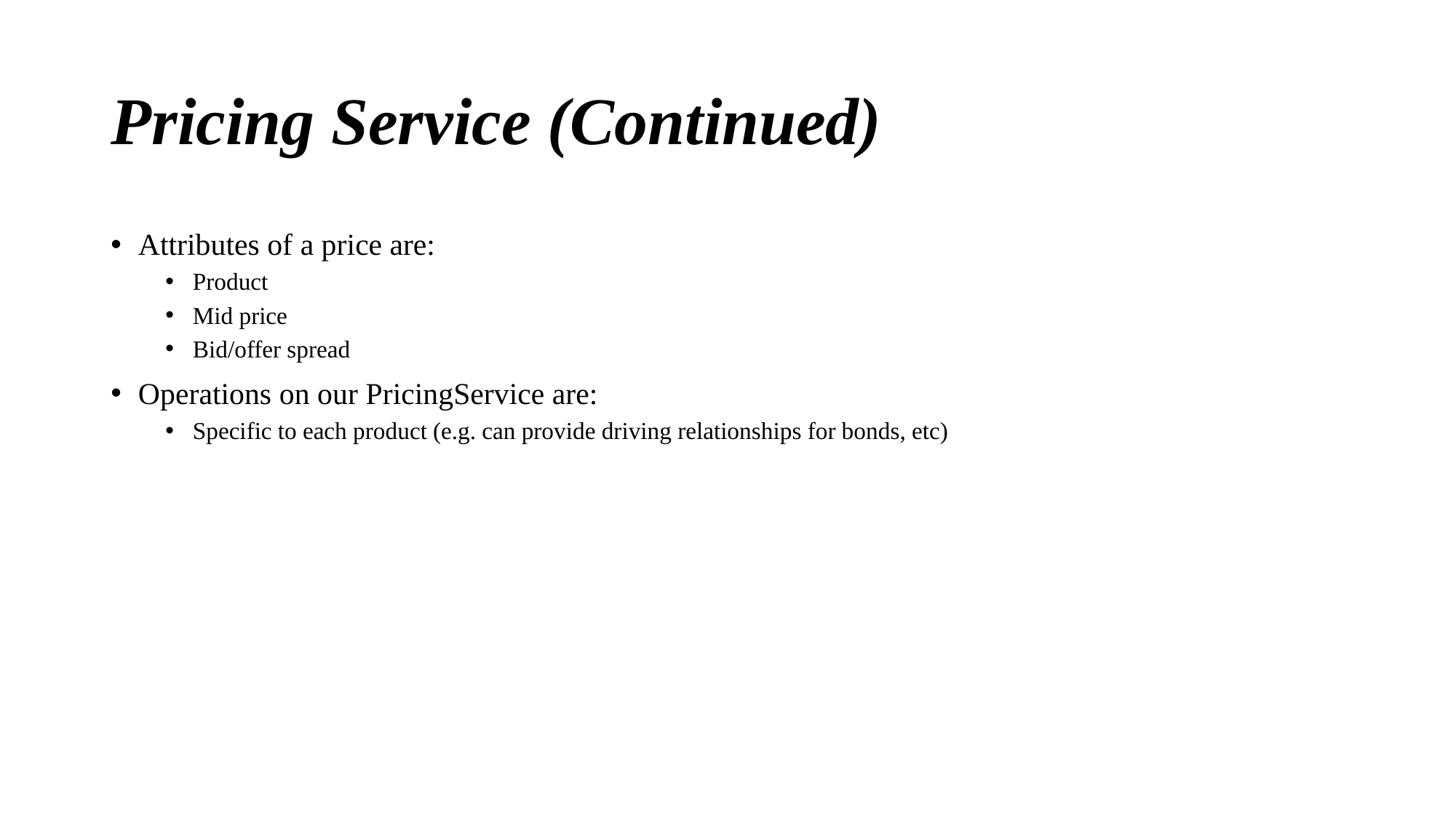

# Pricing Service (Continued)
Attributes of a price are:
Product
Mid price
Bid/offer spread
Operations on our PricingService are:
Specific to each product (e.g. can provide driving relationships for bonds, etc)